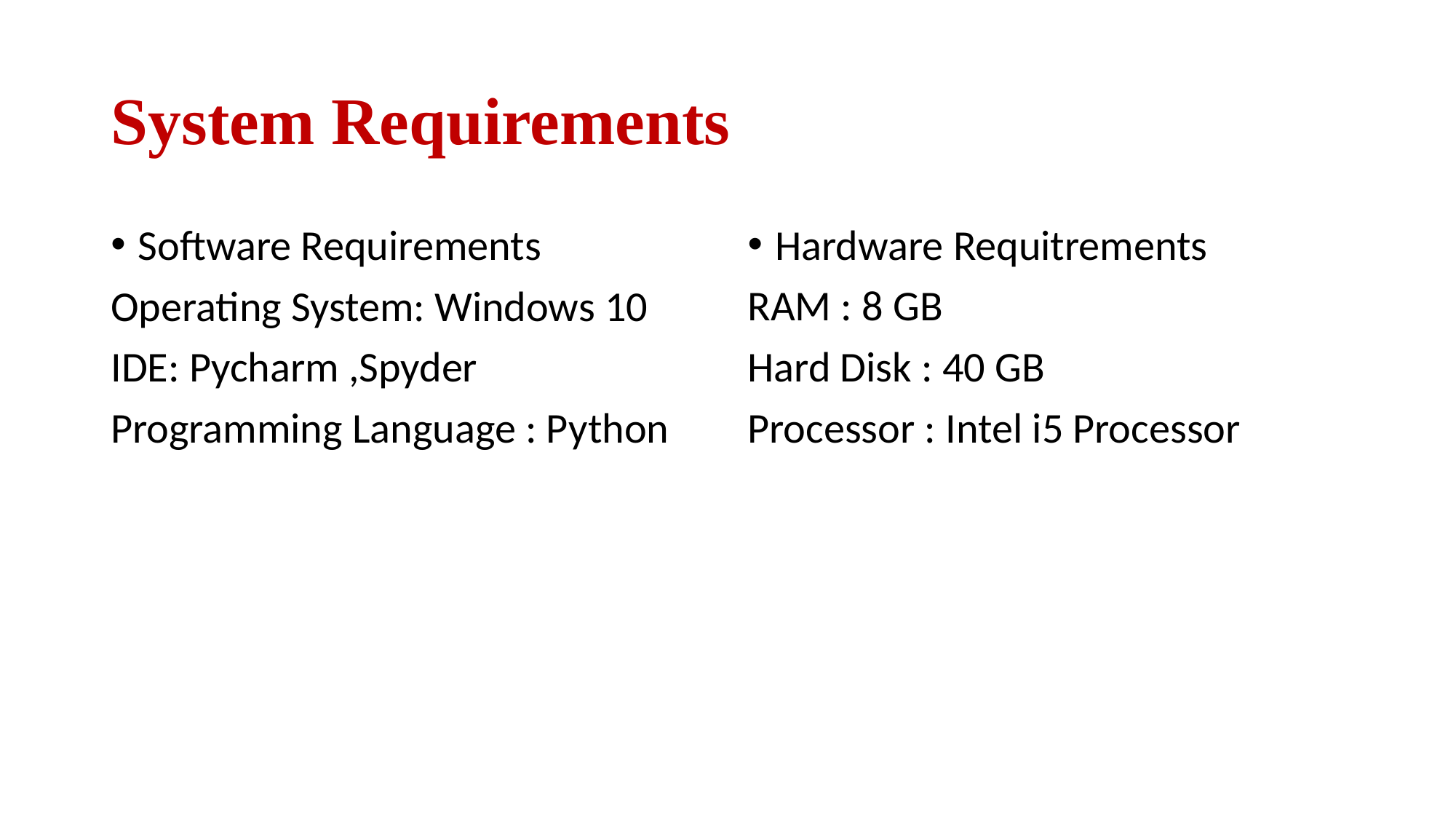

# System Requirements
Software Requirements
Operating System: Windows 10
IDE: Pycharm ,Spyder
Programming Language : Python
Hardware Requitrements
RAM : 8 GB
Hard Disk : 40 GB
Processor : Intel i5 Processor